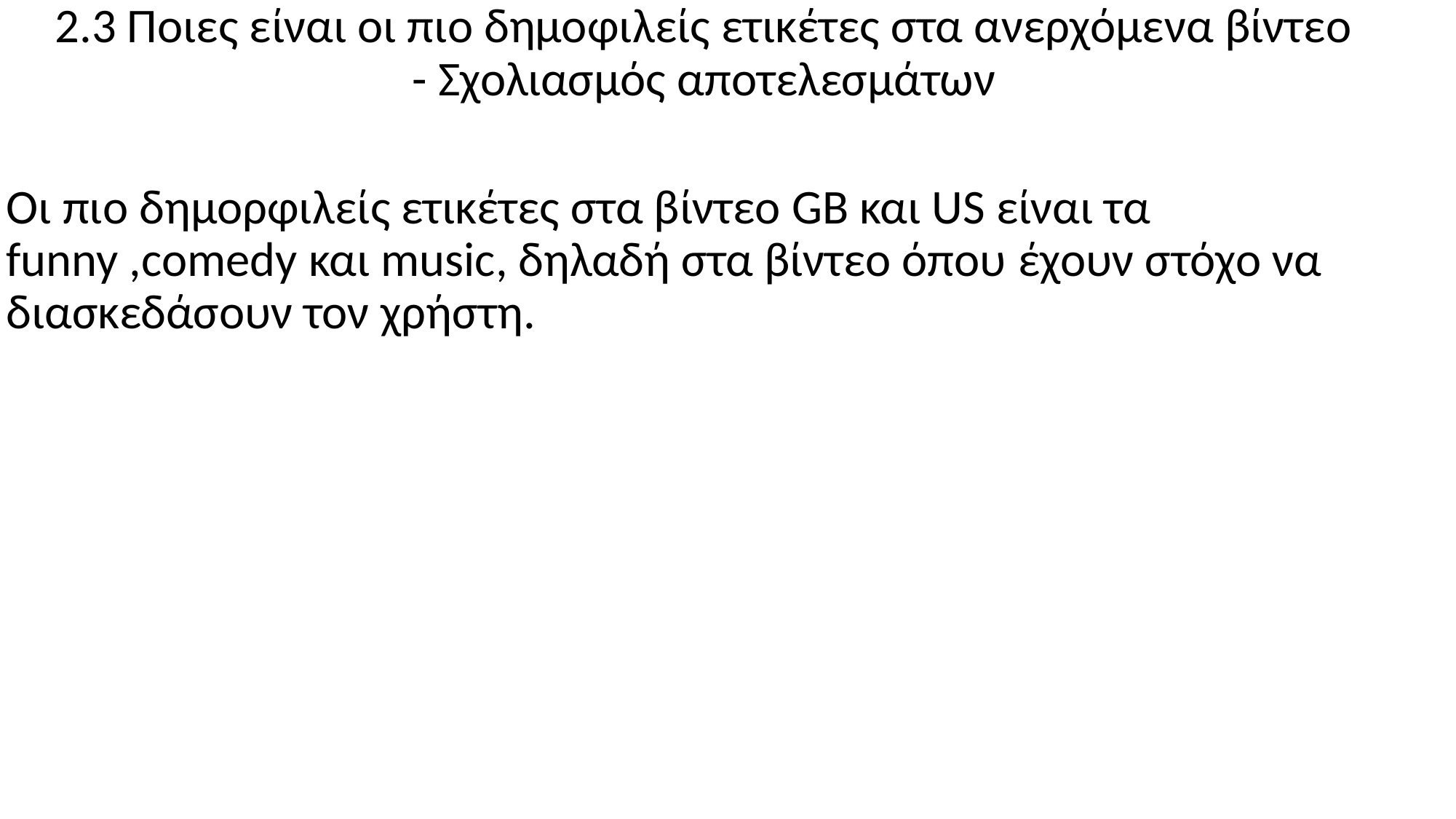

# 2.3 Ποιες είναι οι πιο δημοφιλείς ετικέτες στα ανερχόμενα βίντεο - Σχολιασμός αποτελεσμάτων

Οι πιο δημορφιλείς ετικέτες στα βίντεο GB και US είναι τα funny ,comedy και music, δηλαδή στα βίντεο όπου έχουν στόχο να διασκεδάσουν τον χρήστη.